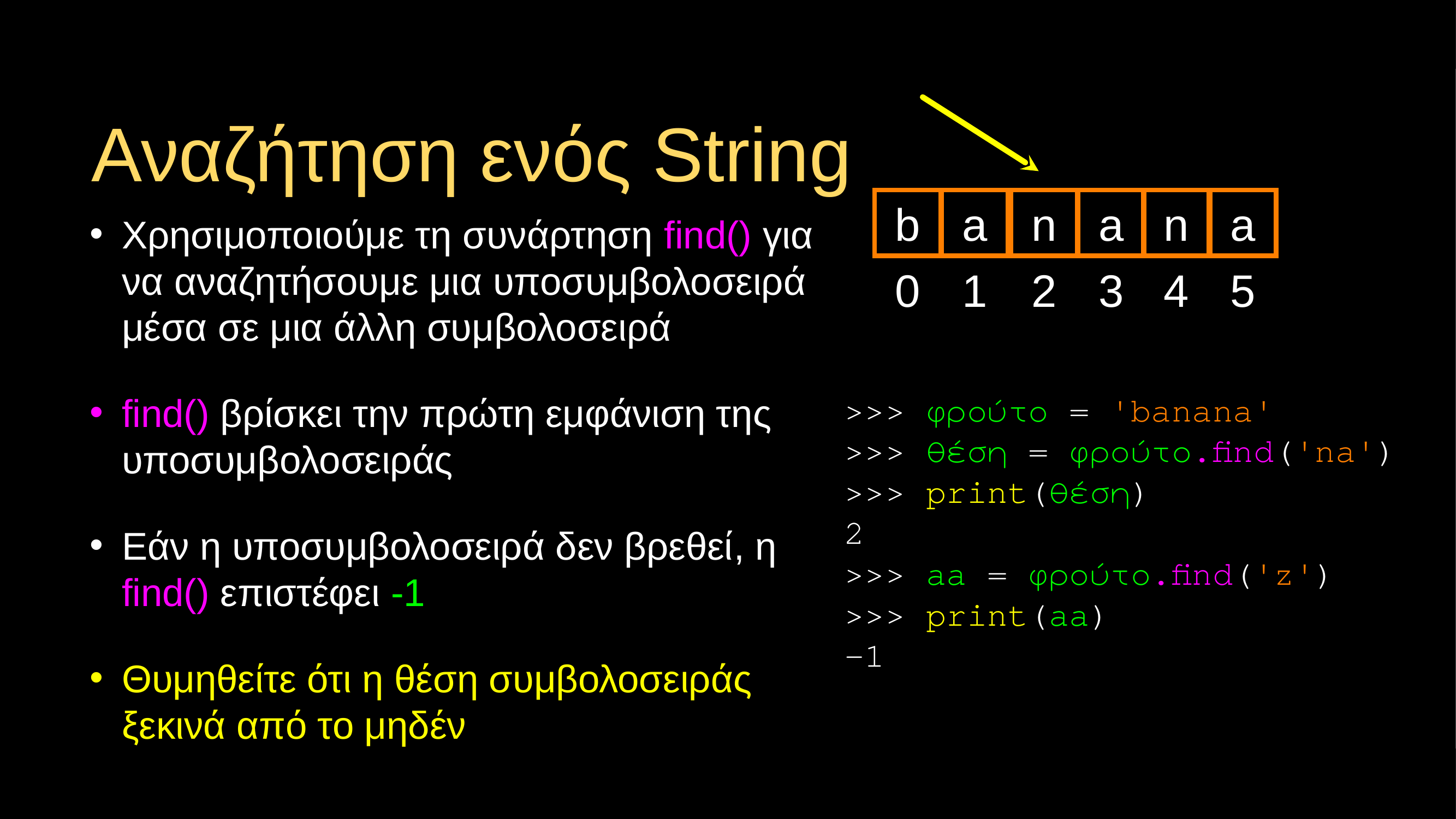

# Αναζήτηση ενός String
b
a
n
a
n
a
Χρησιμοποιούμε τη συνάρτηση find() για να αναζητήσουμε μια υποσυμβολοσειρά μέσα σε μια άλλη συμβολοσειρά
find() βρίσκει την πρώτη εμφάνιση της υποσυμβολοσειράς
Εάν η υποσυμβολοσειρά δεν βρεθεί, η find() επιστέφει -1
Θυμηθείτε ότι η θέση συμβολοσειράς ξεκινά από το μηδέν
0
1
2
3
4
5
>>> φρούτο = 'banana'
>>> θέση = φρούτο.find('na')
>>> print(θέση)
2
>>> aa = φρούτο.find('z')
>>> print(aa)
-1